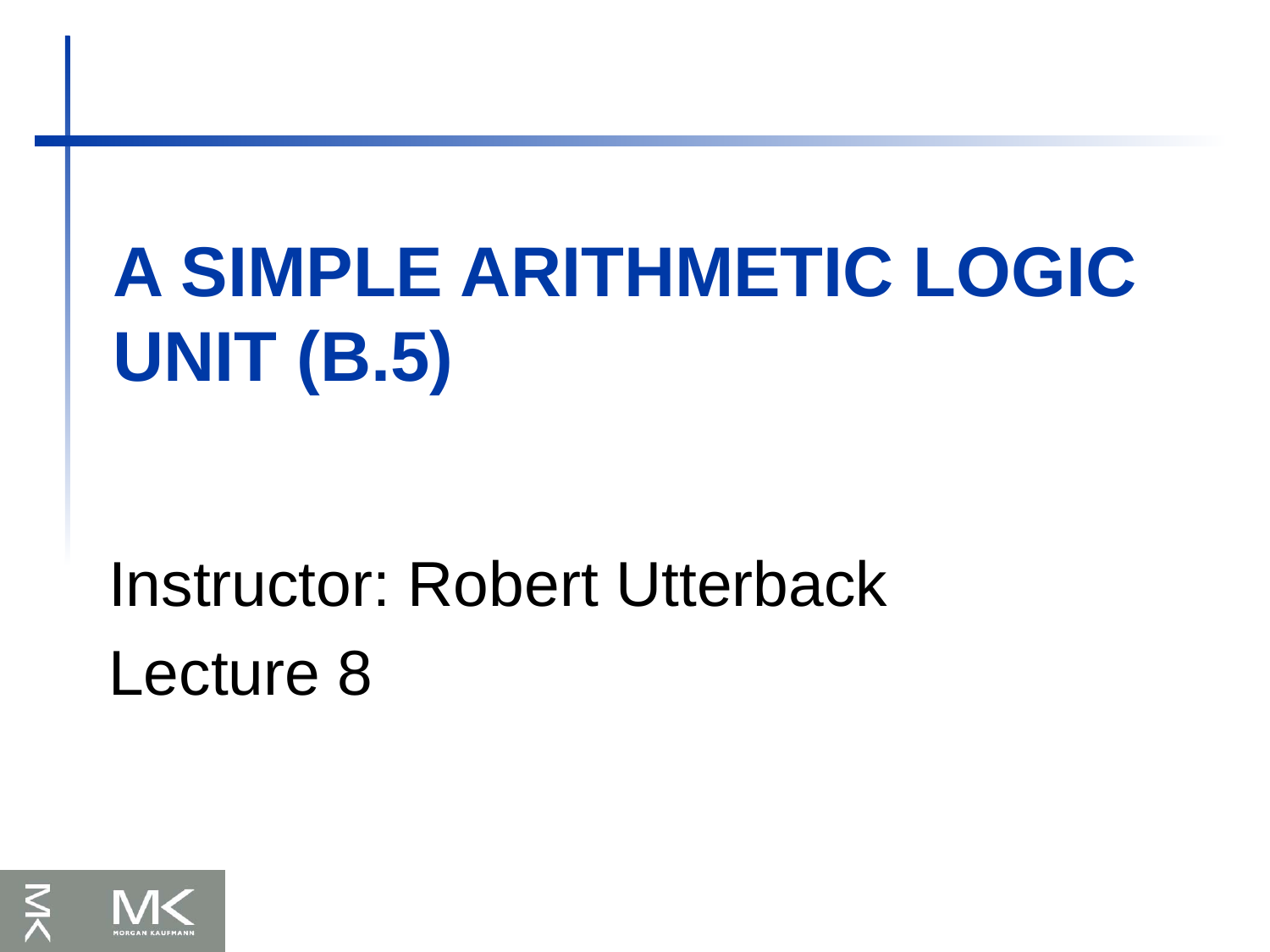

# A simple Arithmetic Logic Unit (B.5)
Instructor: Robert Utterback
Lecture 8